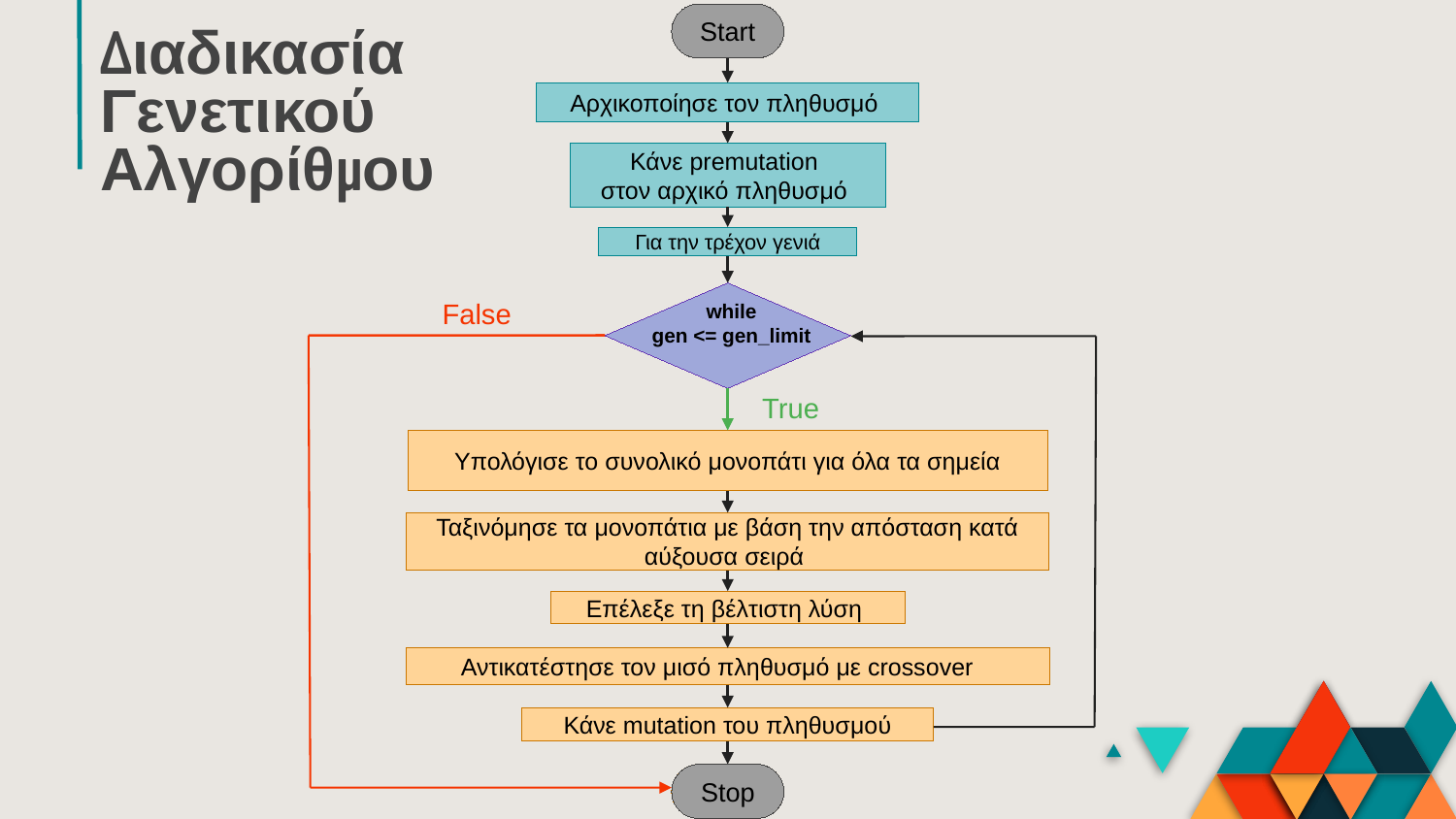

Start
# Διαδικασία Γενετικού Αλγορίθμου
Αρχικοποίησε τον πληθυσμό
Κάνε premutation
στον αρχικό πληθυσμό
Για την τρέχον γενιά

False
while
gen <= gen_limit

True
Υπολόγισε το συνολικό μονοπάτι για όλα τα σημεία
Ταξινόμησε τα μονοπάτια με βάση την απόσταση κατά αύξουσα σειρά
Επέλεξε τη βέλτιστη λύση
Αντικατέστησε τον μισό πληθυσμό με crossover
Κάνε mutation του πληθυσμού

Stop
Stop